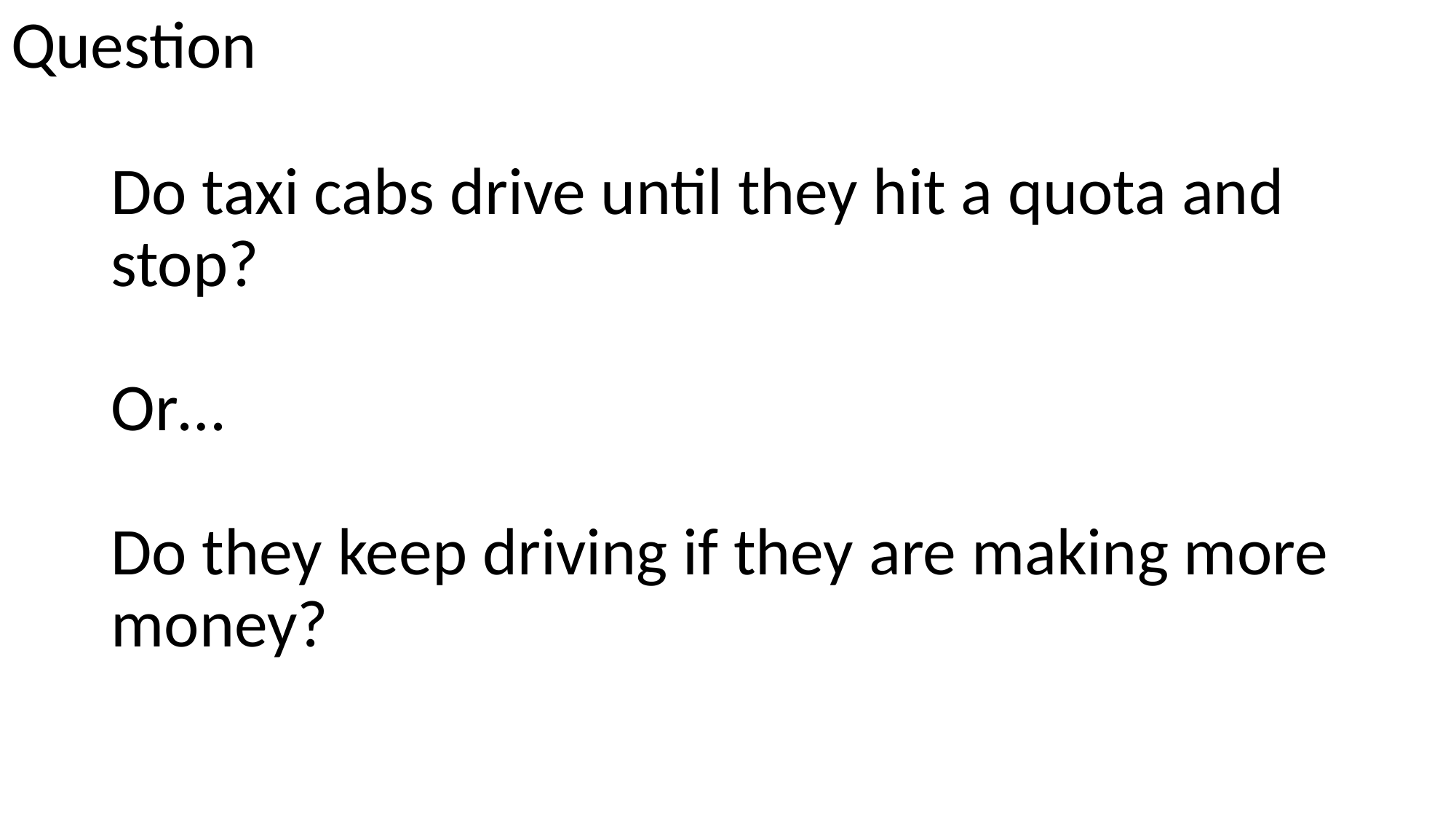

Question
# Do taxi cabs drive until they hit a quota and stop? Or… Do they keep driving if they are making more money?